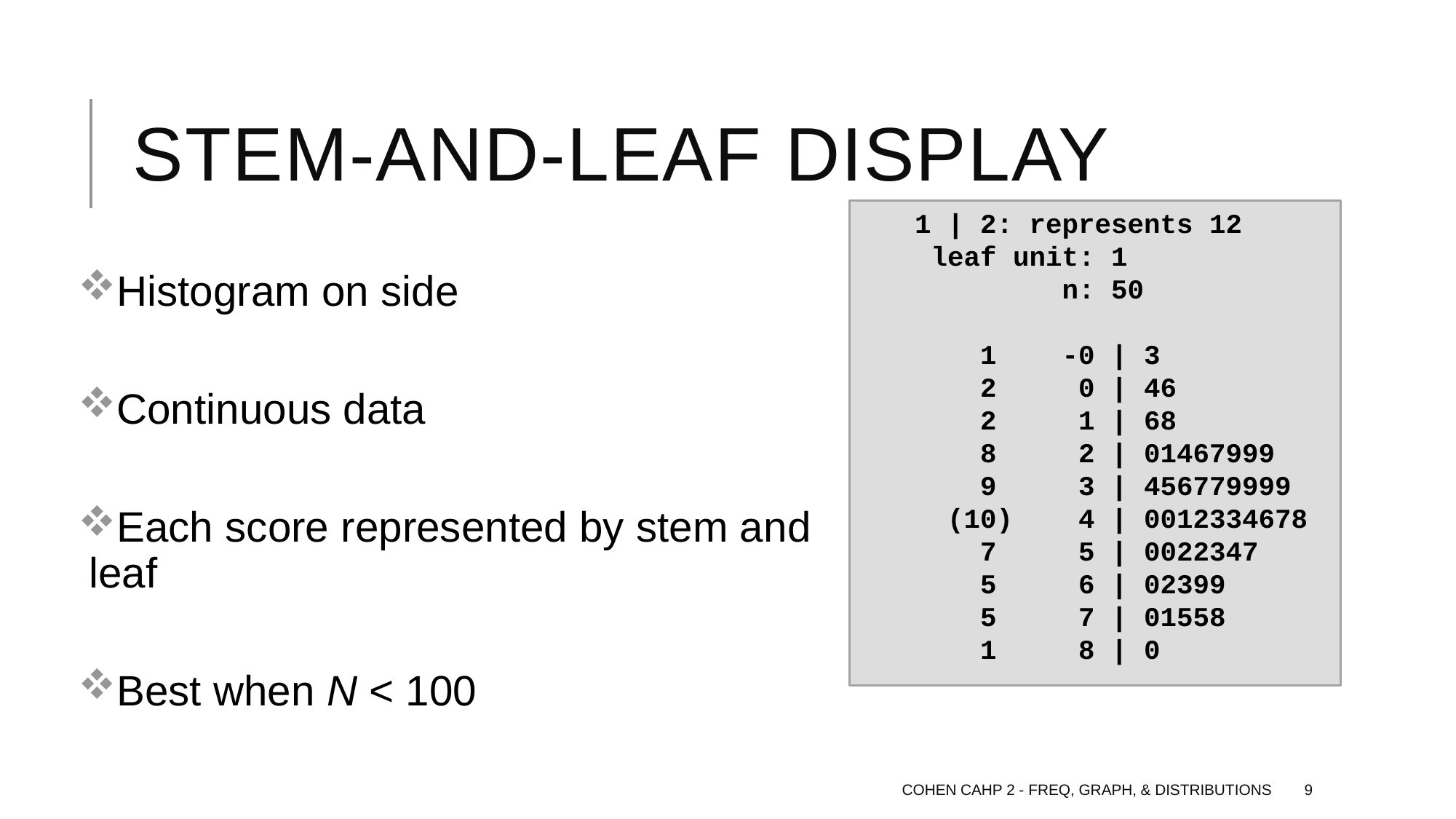

# Stem-and-Leaf Display
1 | 2: represents 12
 leaf unit: 1
         n: 50

    1    -0 | 3
    2     0 | 46
    2     1 | 68
    8     2 | 01467999
    9     3 | 456779999
  (10)    4 | 0012334678
    7     5 | 0022347
    5     6 | 02399
    5     7 | 01558
    1     8 | 0
Histogram on side

Continuous data

Each score represented by stem and leaf

Best when N < 100

Cohen Cahp 2 - Freq, Graph, & Distributions
9